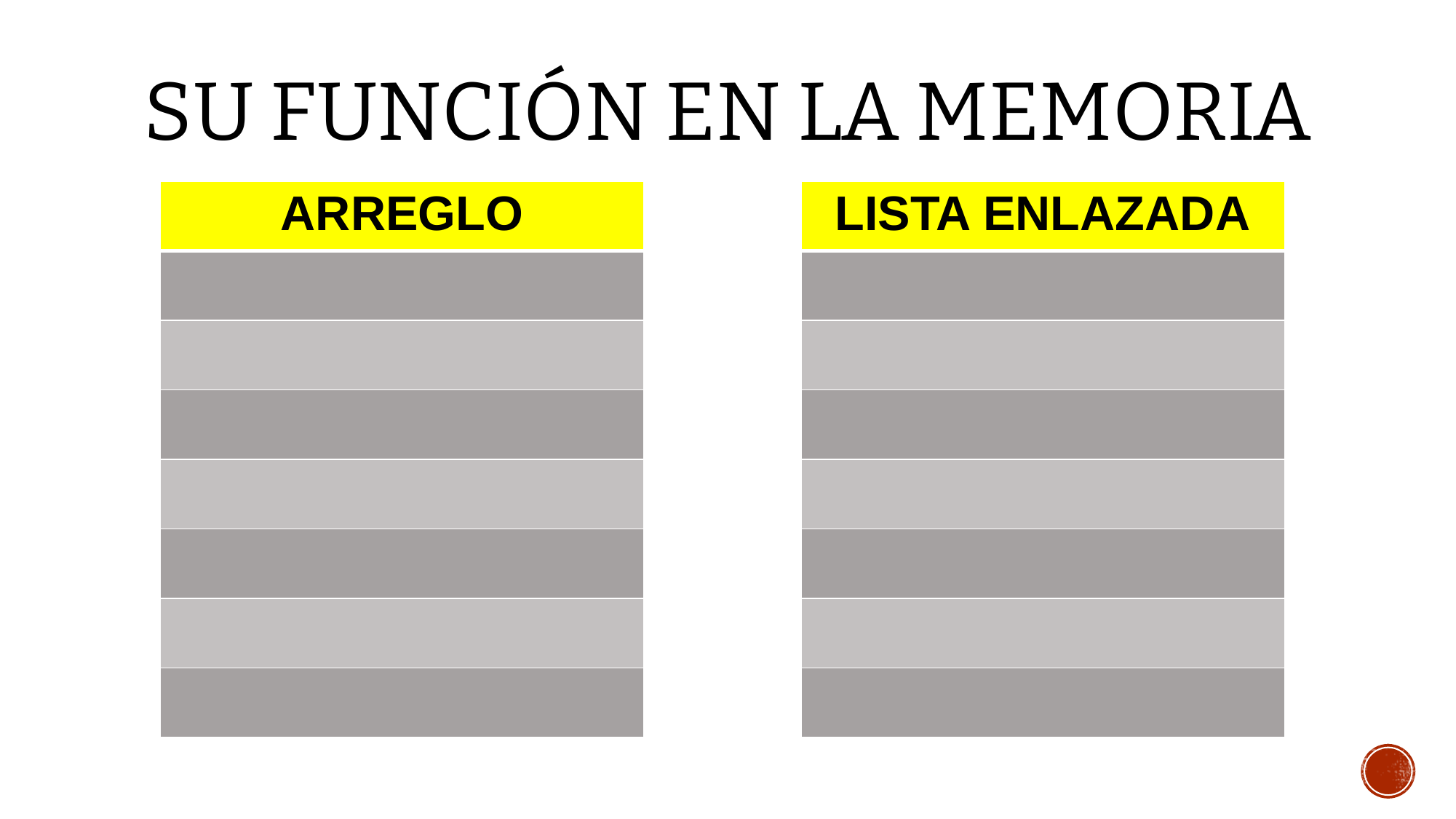

# SU FUNCIÓN EN LA MEMORIA
| ARREGLO |
| --- |
|  |
|  |
|  |
|  |
|  |
|  |
|  |
| LISTA ENLAZADA |
| --- |
|  |
|  |
|  |
|  |
|  |
|  |
|  |